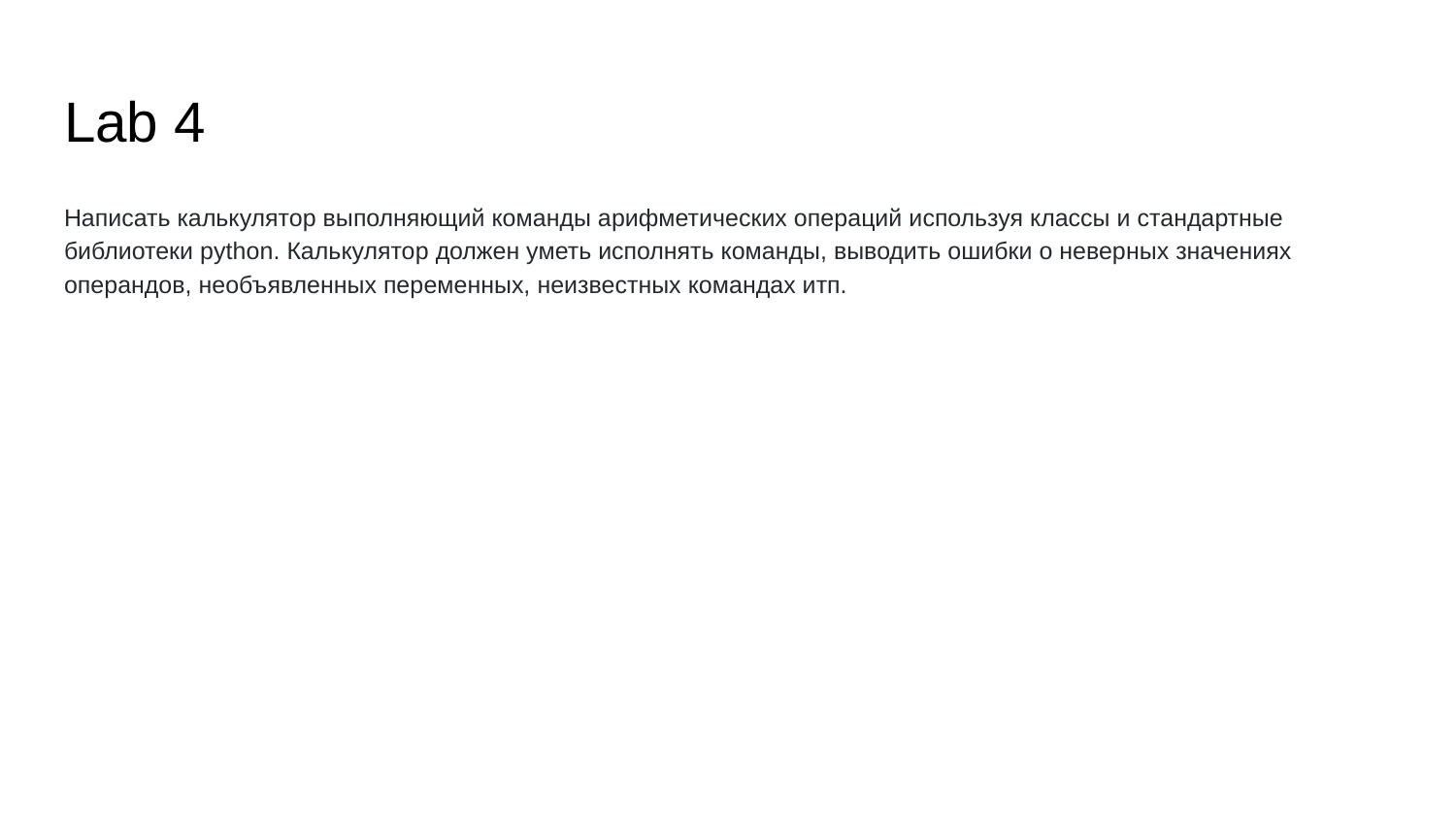

# Lab 4
Написать калькулятор выполняющий команды арифметических операций используя классы и стандартные библиотеки python. Калькулятор должен уметь исполнять команды, выводить ошибки о неверных значениях операндов, необъявленных переменных, неизвестных командах итп.